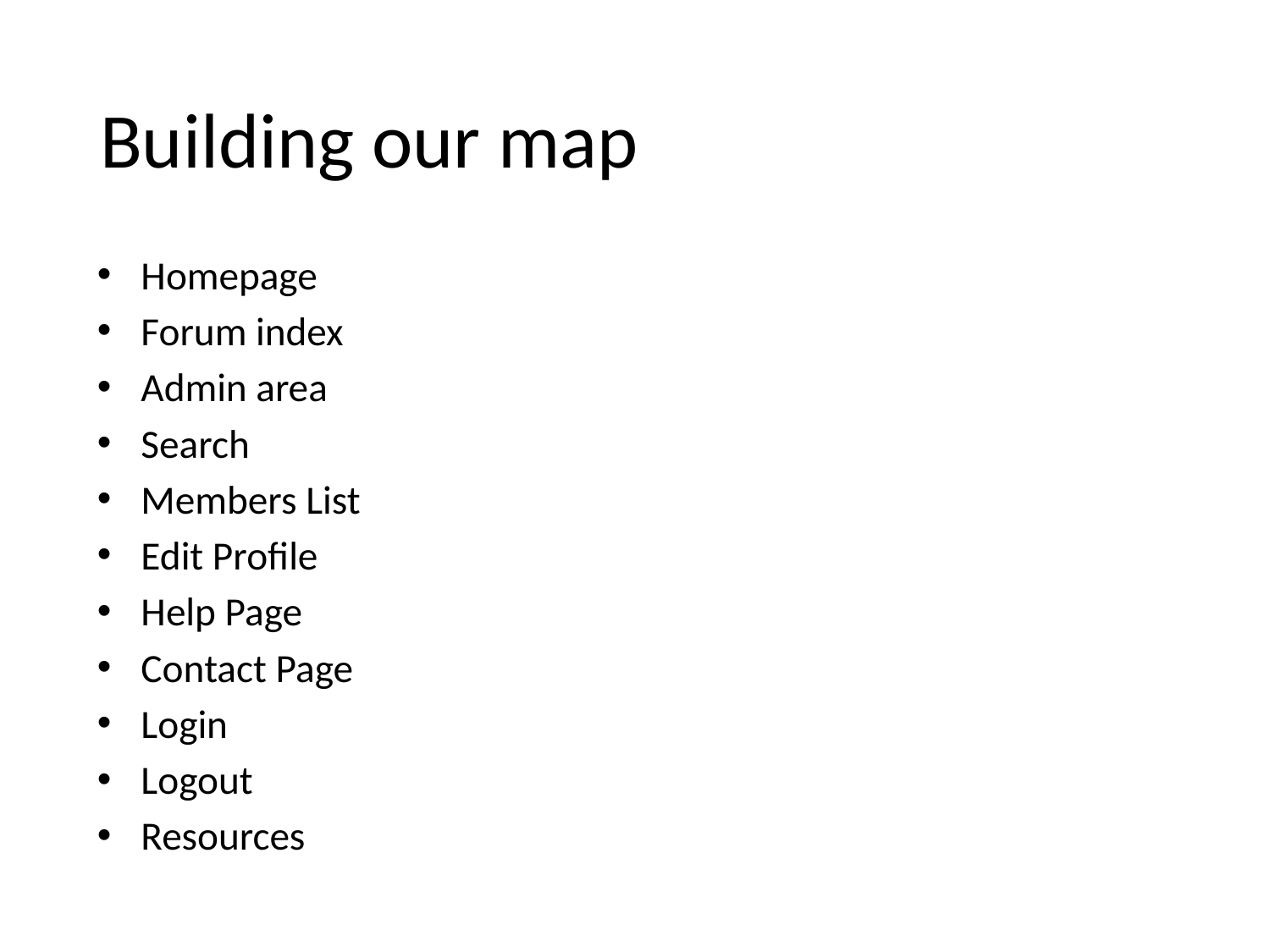

# Building our map
Homepage
Forum index
Admin area
Search
Members List
Edit Profile
Help Page
Contact Page
Login
Logout
Resources